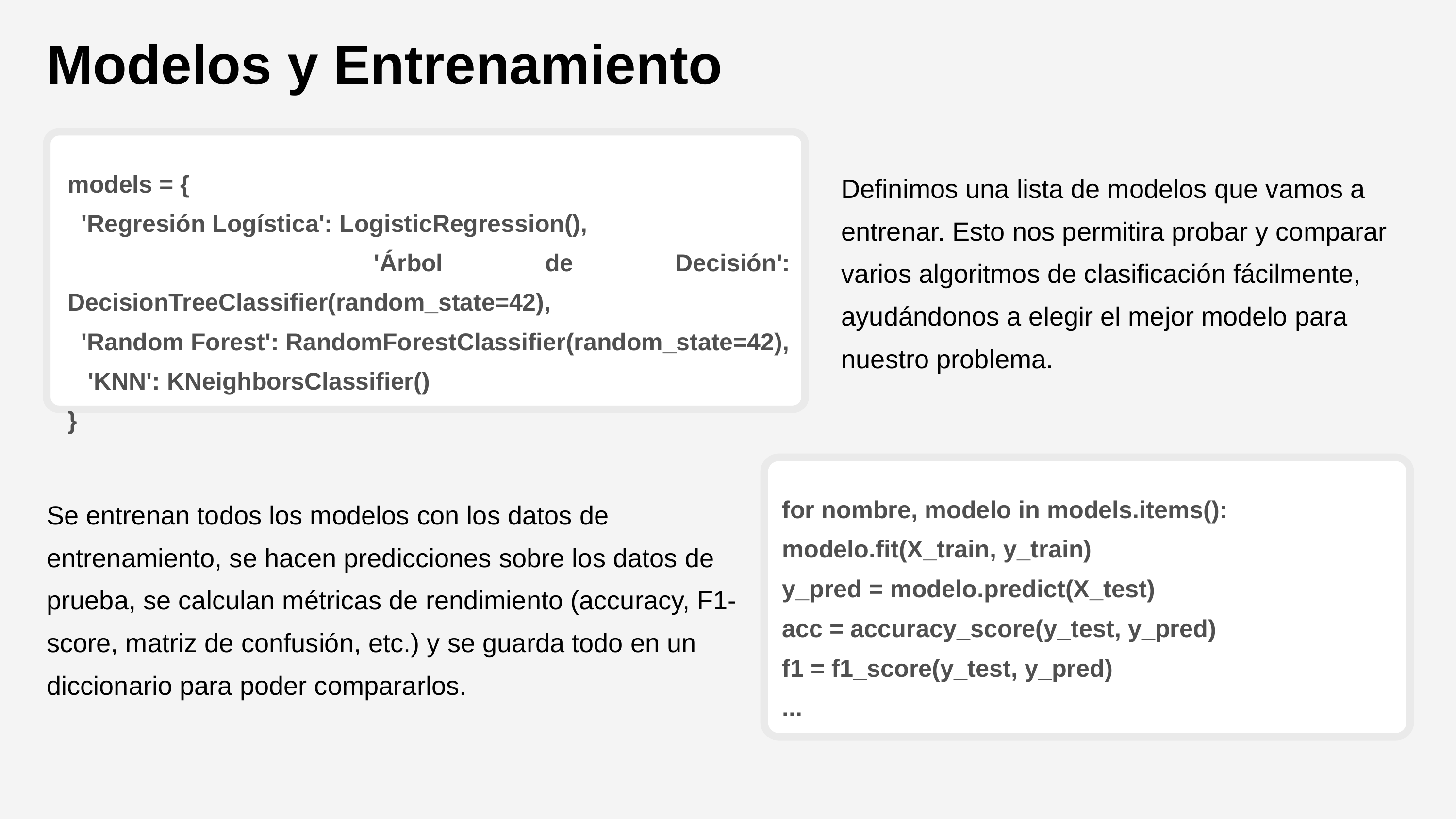

Modelos y Entrenamiento

models = {
  'Regresión Logística': LogisticRegression(),
   'Árbol de Decisión': DecisionTreeClassifier(random_state=42),
  'Random Forest': RandomForestClassifier(random_state=42),
   'KNN': KNeighborsClassifier()
}
Definimos una lista de modelos que vamos a entrenar. Esto nos permitira probar y comparar varios algoritmos de clasificación fácilmente, ayudándonos a elegir el mejor modelo para nuestro problema.

for nombre, modelo in models.items():
modelo.fit(X_train, y_train)
y_pred = modelo.predict(X_test)
acc = accuracy_score(y_test, y_pred)
f1 = f1_score(y_test, y_pred)
...
Se entrenan todos los modelos con los datos de entrenamiento, se hacen predicciones sobre los datos de prueba, se calculan métricas de rendimiento (accuracy, F1-score, matriz de confusión, etc.) y se guarda todo en un diccionario para poder compararlos.